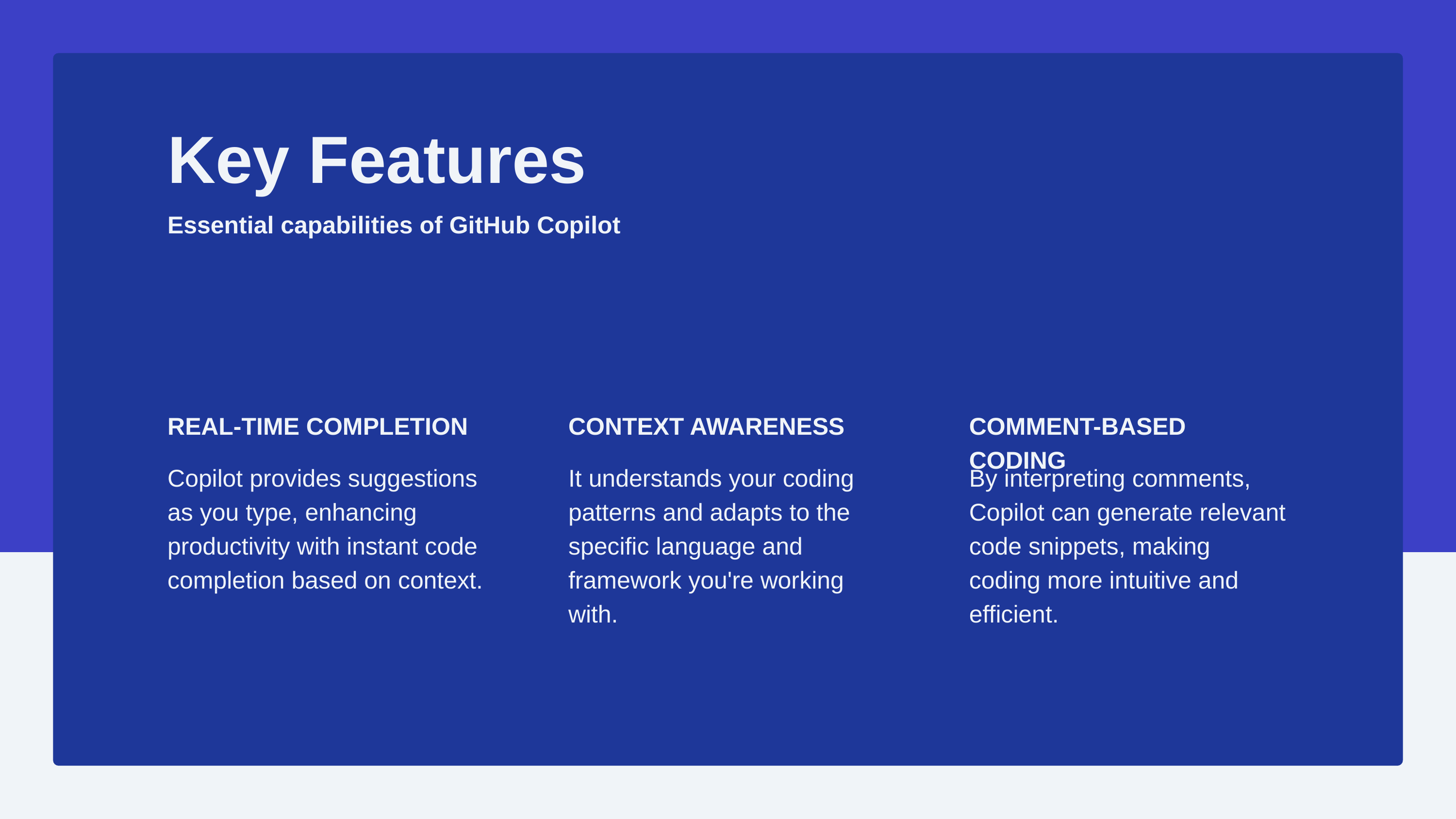

Key Features
Essential capabilities of GitHub Copilot
REAL-TIME COMPLETION
Copilot provides suggestions as you type, enhancing productivity with instant code completion based on context.
CONTEXT AWARENESS
It understands your coding patterns and adapts to the specific language and framework you're working with.
COMMENT-BASED CODING
By interpreting comments, Copilot can generate relevant code snippets, making coding more intuitive and efficient.